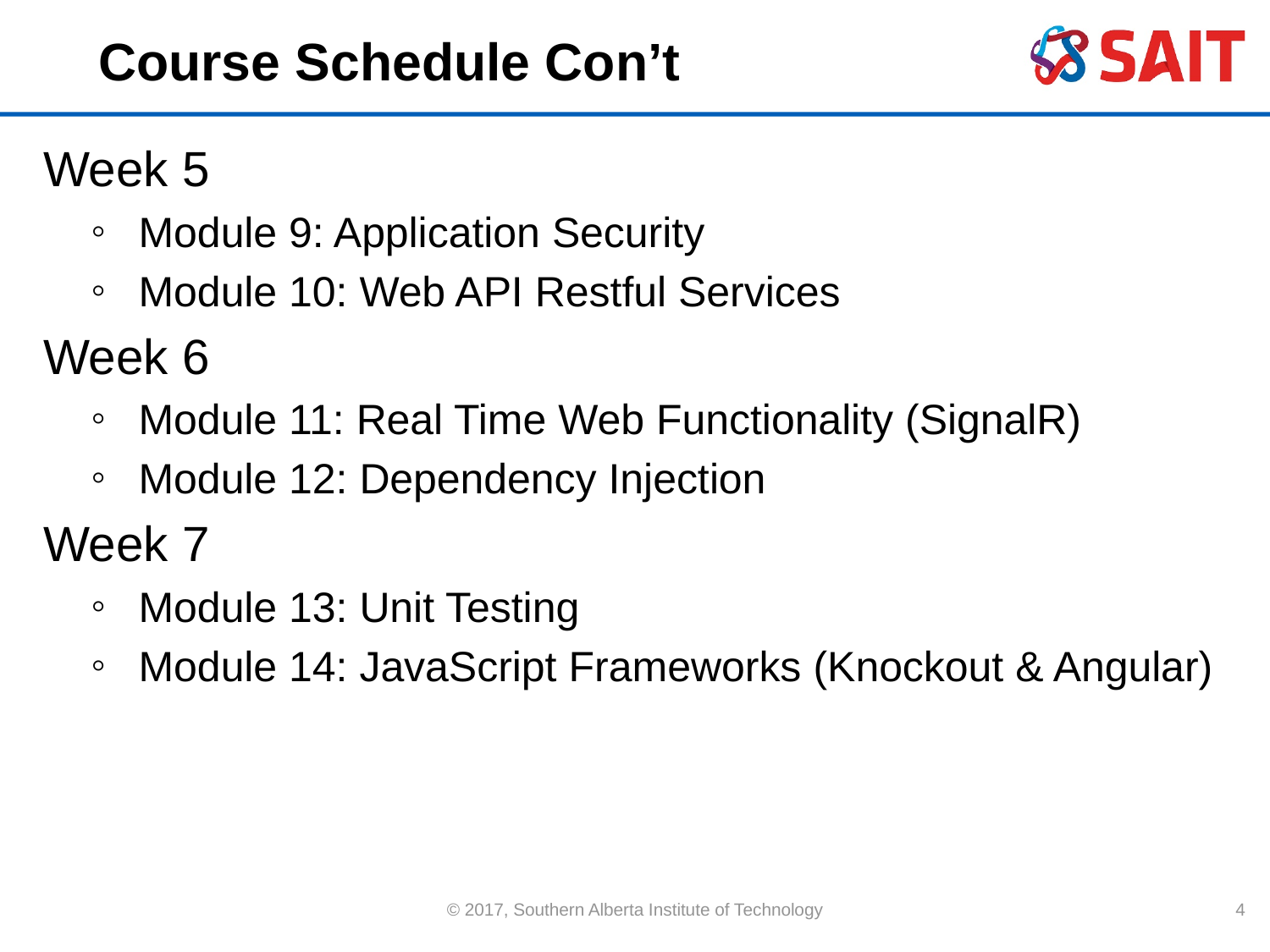

# Course Schedule Con’t
Week 5
Module 9: Application Security
Module 10: Web API Restful Services
Week 6
Module 11: Real Time Web Functionality (SignalR)
Module 12: Dependency Injection
Week 7
Module 13: Unit Testing
Module 14: JavaScript Frameworks (Knockout & Angular)